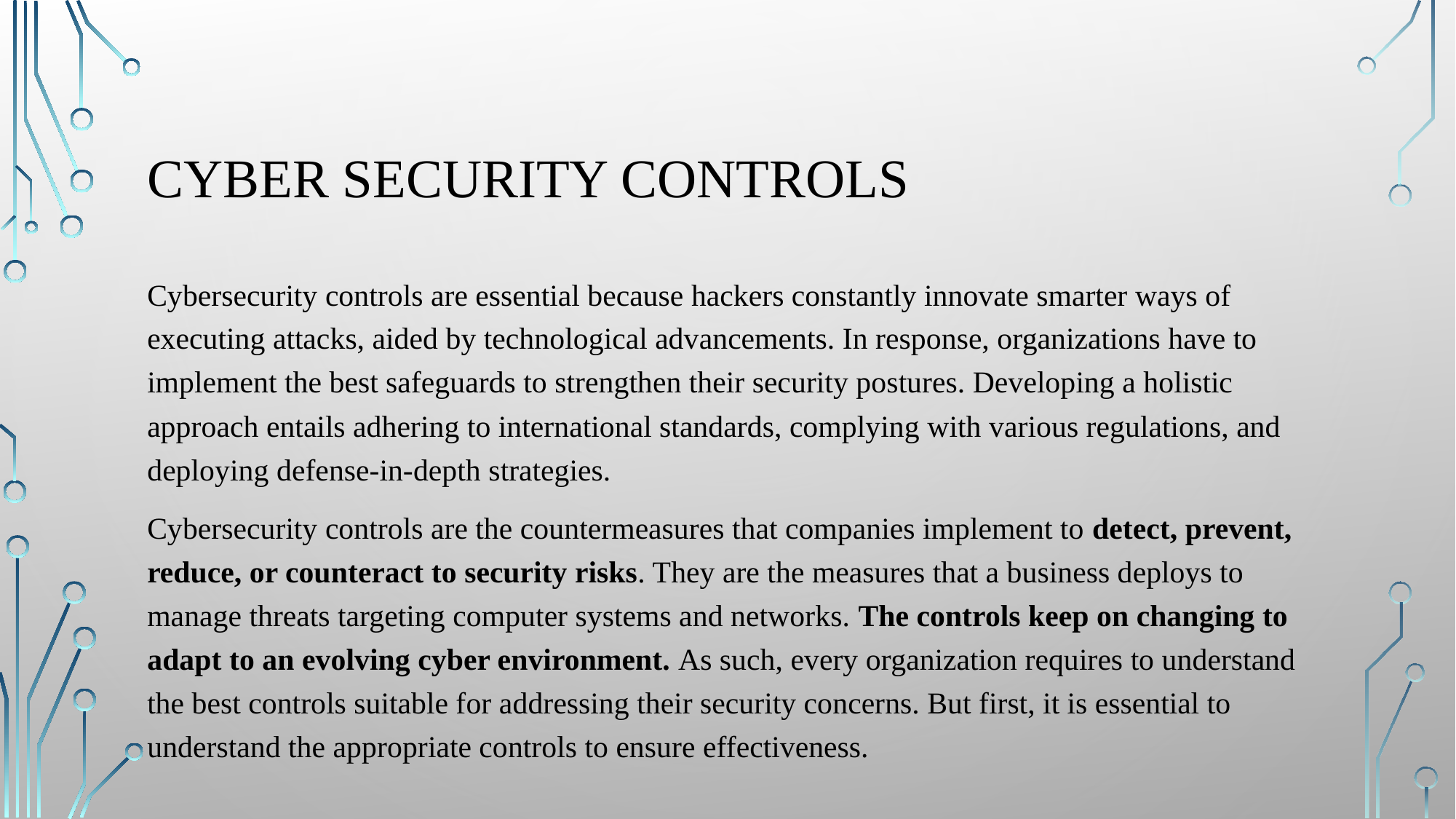

# Cyber security controls
Cybersecurity controls are essential because hackers constantly innovate smarter ways of executing attacks, aided by technological advancements. In response, organizations have to implement the best safeguards to strengthen their security postures. Developing a holistic approach entails adhering to international standards, complying with various regulations, and deploying defense-in-depth strategies.
Cybersecurity controls are the countermeasures that companies implement to detect, prevent, reduce, or counteract to security risks. They are the measures that a business deploys to manage threats targeting computer systems and networks. The controls keep on changing to adapt to an evolving cyber environment. As such, every organization requires to understand the best controls suitable for addressing their security concerns. But first, it is essential to understand the appropriate controls to ensure effectiveness.